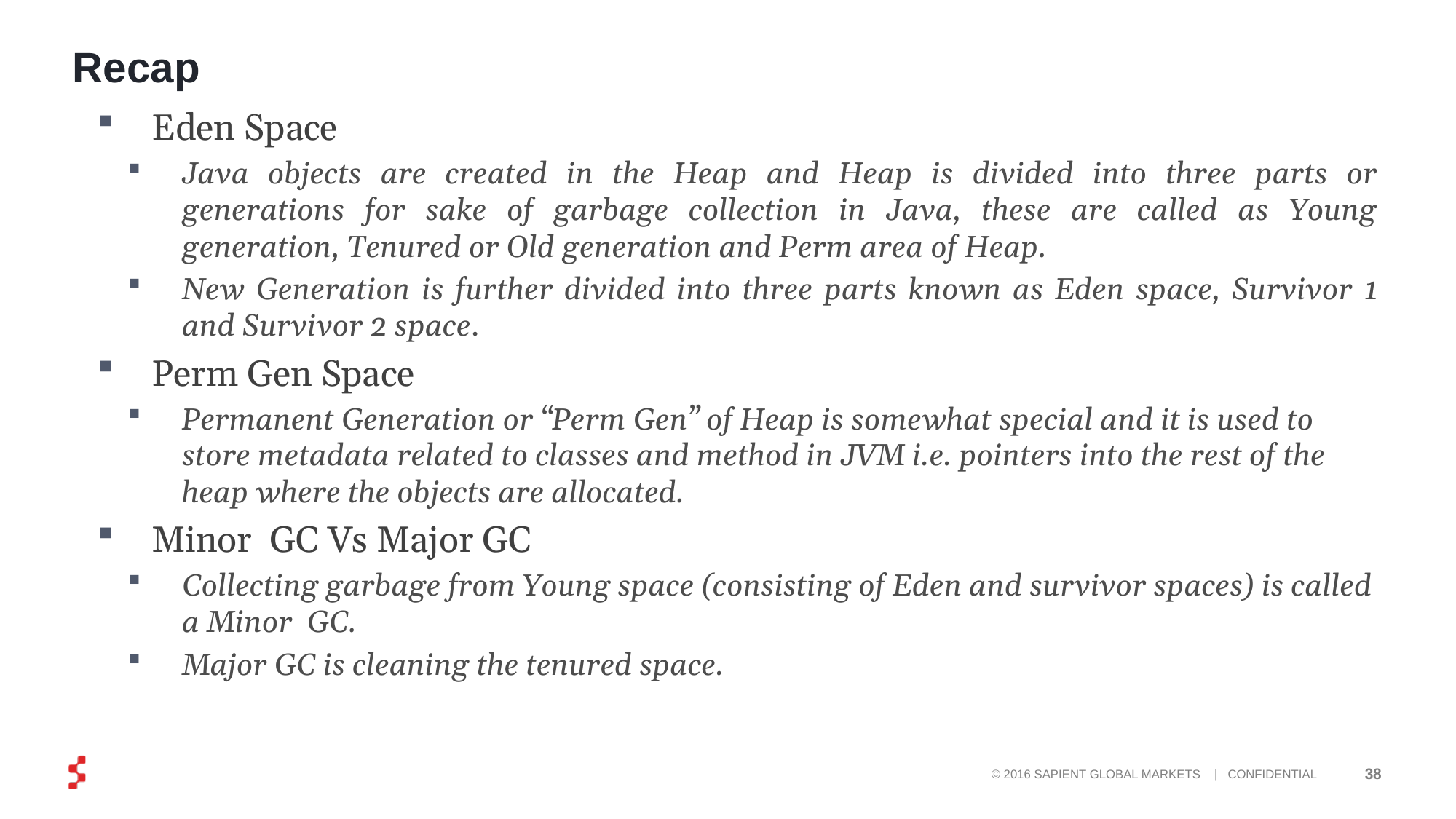

# Recap
Eden Space
Java objects are created in the Heap and Heap is divided into three parts or generations for sake of garbage collection in Java, these are called as Young generation, Tenured or Old generation and Perm area of Heap.
New Generation is further divided into three parts known as Eden space, Survivor 1 and Survivor 2 space.
Perm Gen Space
Permanent Generation or “Perm Gen” of Heap is somewhat special and it is used to store metadata related to classes and method in JVM i.e. pointers into the rest of the heap where the objects are allocated.
Minor  GC Vs Major GC
Collecting garbage from Young space (consisting of Eden and survivor spaces) is called a Minor  GC.
Major GC is cleaning the tenured space.